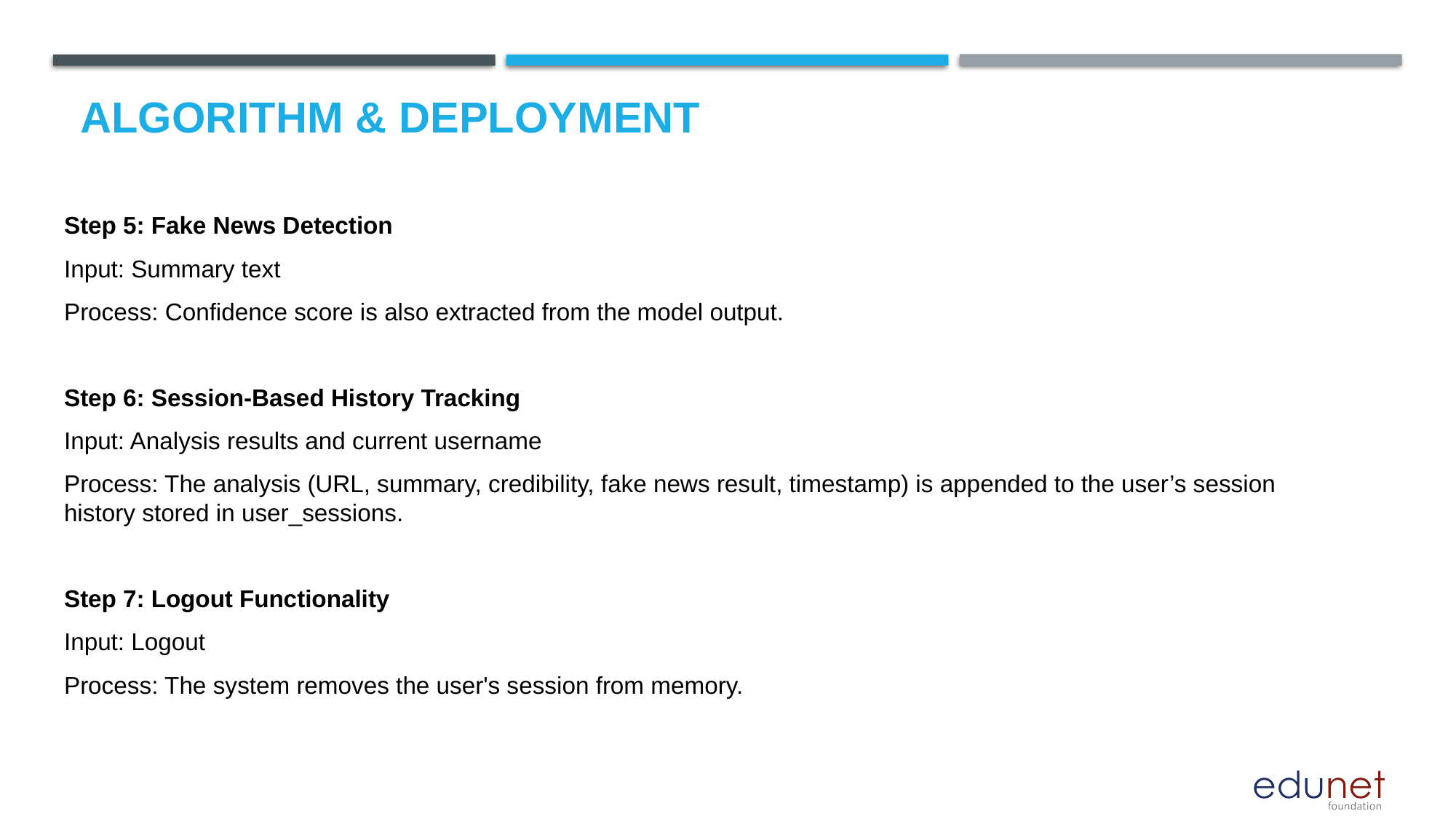

# Algorithm & Deployment
Step 5: Fake News Detection
Input: Summary text
Process: Confidence score is also extracted from the model output.

Step 6: Session-Based History Tracking
Input: Analysis results and current username
Process: The analysis (URL, summary, credibility, fake news result, timestamp) is appended to the user’s session history stored in user_sessions.

Step 7: Logout Functionality
Input: Logout
Process: The system removes the user's session from memory.